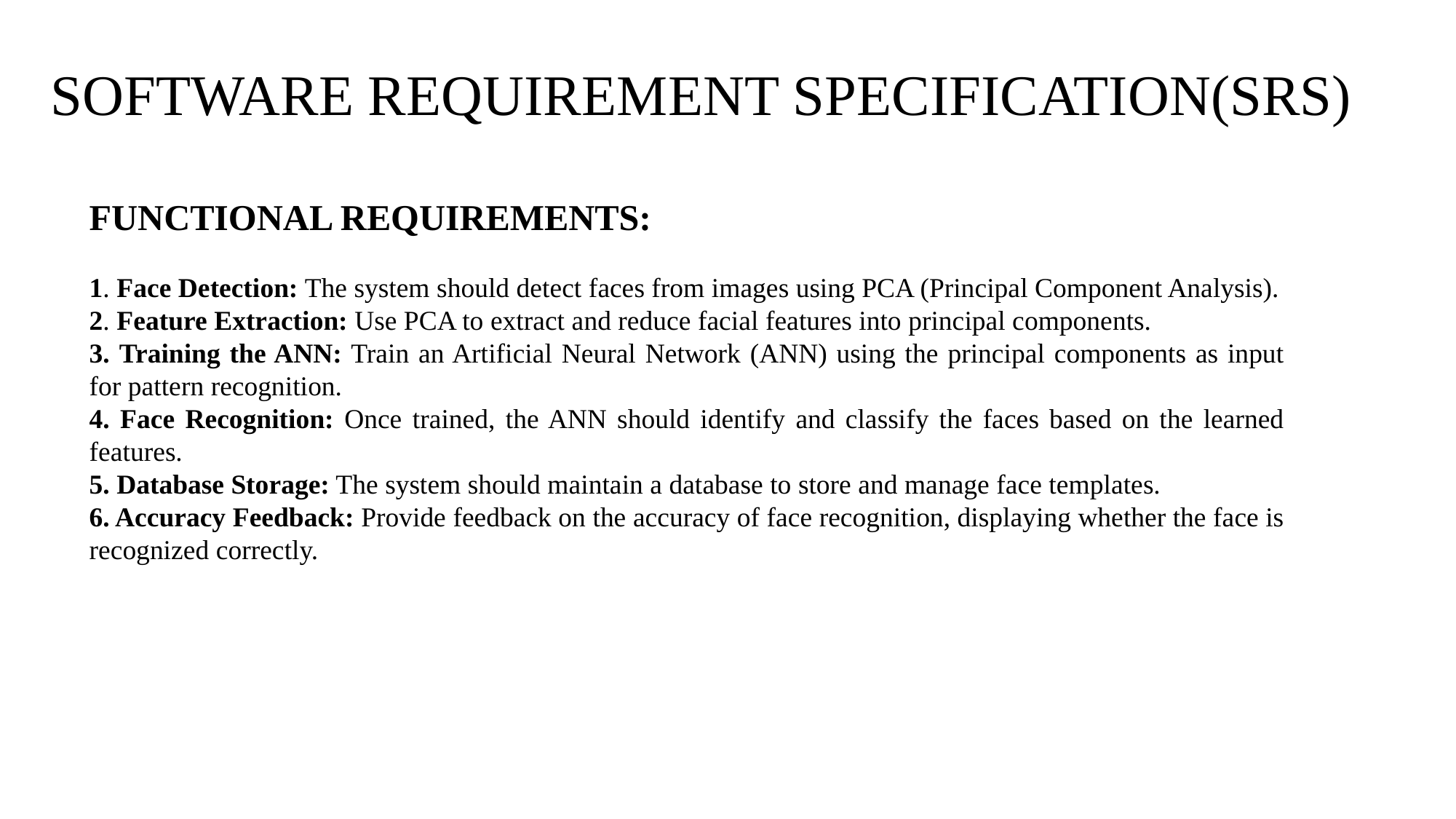

# SOFTWARE REQUIREMENT SPECIFICATION(SRS)
FUNCTIONAL REQUIREMENTS:

1. Face Detection: The system should detect faces from images using PCA (Principal Component Analysis).
2. Feature Extraction: Use PCA to extract and reduce facial features into principal components.
3. Training the ANN: Train an Artificial Neural Network (ANN) using the principal components as input for pattern recognition.
4. Face Recognition: Once trained, the ANN should identify and classify the faces based on the learned features.
5. Database Storage: The system should maintain a database to store and manage face templates.
6. Accuracy Feedback: Provide feedback on the accuracy of face recognition, displaying whether the face is recognized correctly.